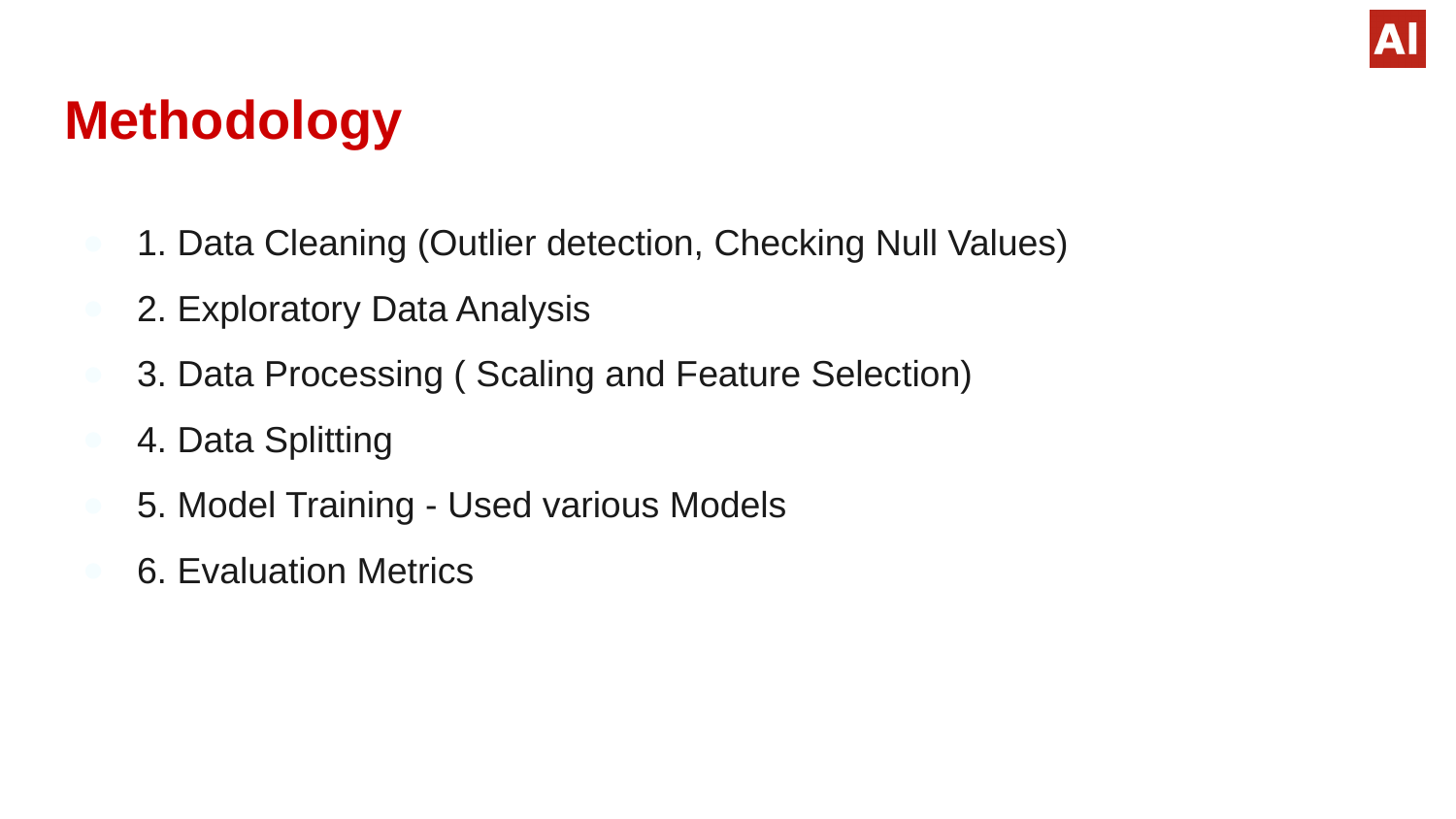

# Methodology
1. Data Cleaning (Outlier detection, Checking Null Values)
2. Exploratory Data Analysis
3. Data Processing ( Scaling and Feature Selection)
4. Data Splitting
5. Model Training - Used various Models
6. Evaluation Metrics